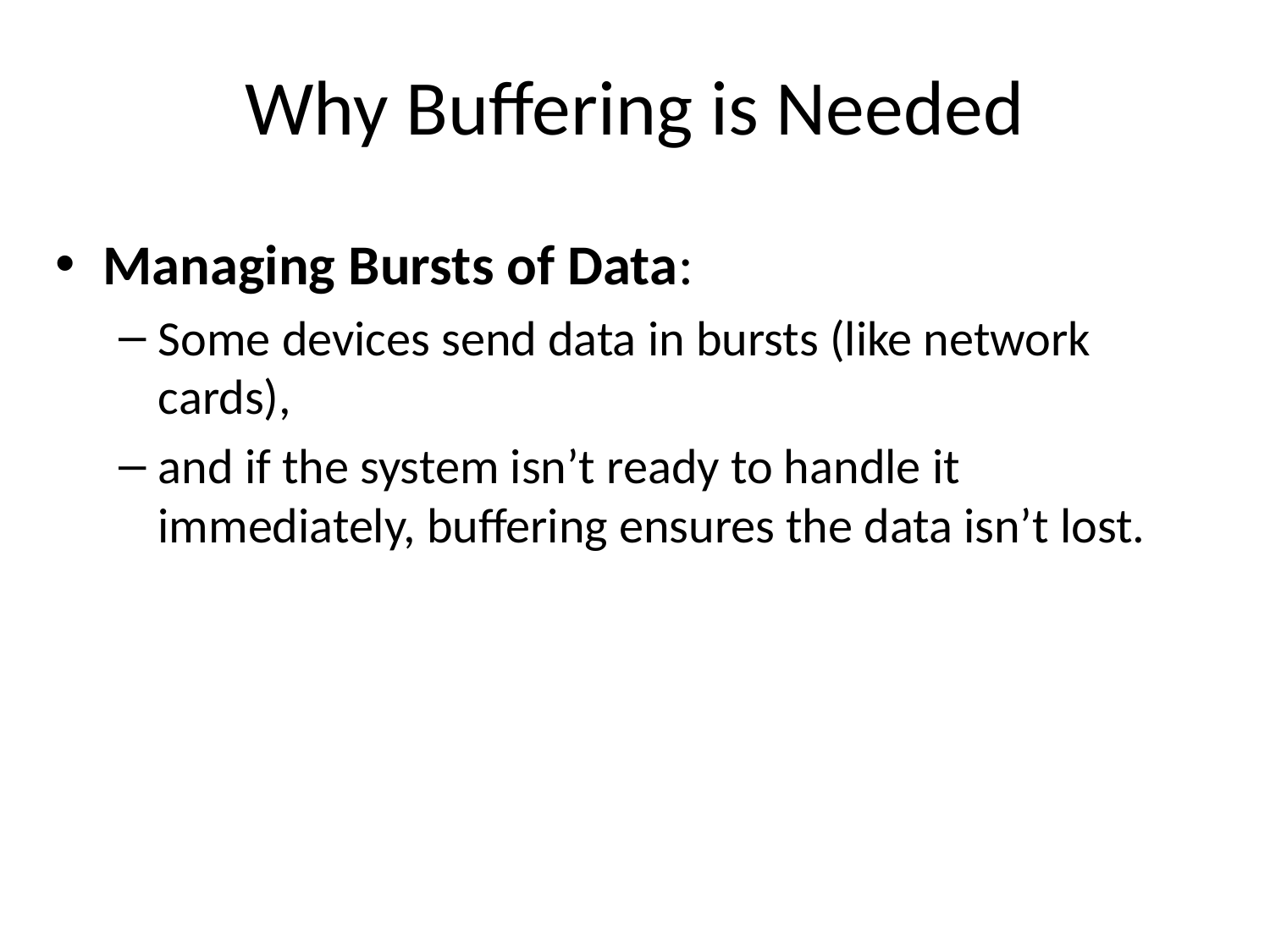

# Why Buffering is Needed
Managing Bursts of Data:
Some devices send data in bursts (like network cards),
and if the system isn’t ready to handle it immediately, buffering ensures the data isn’t lost.